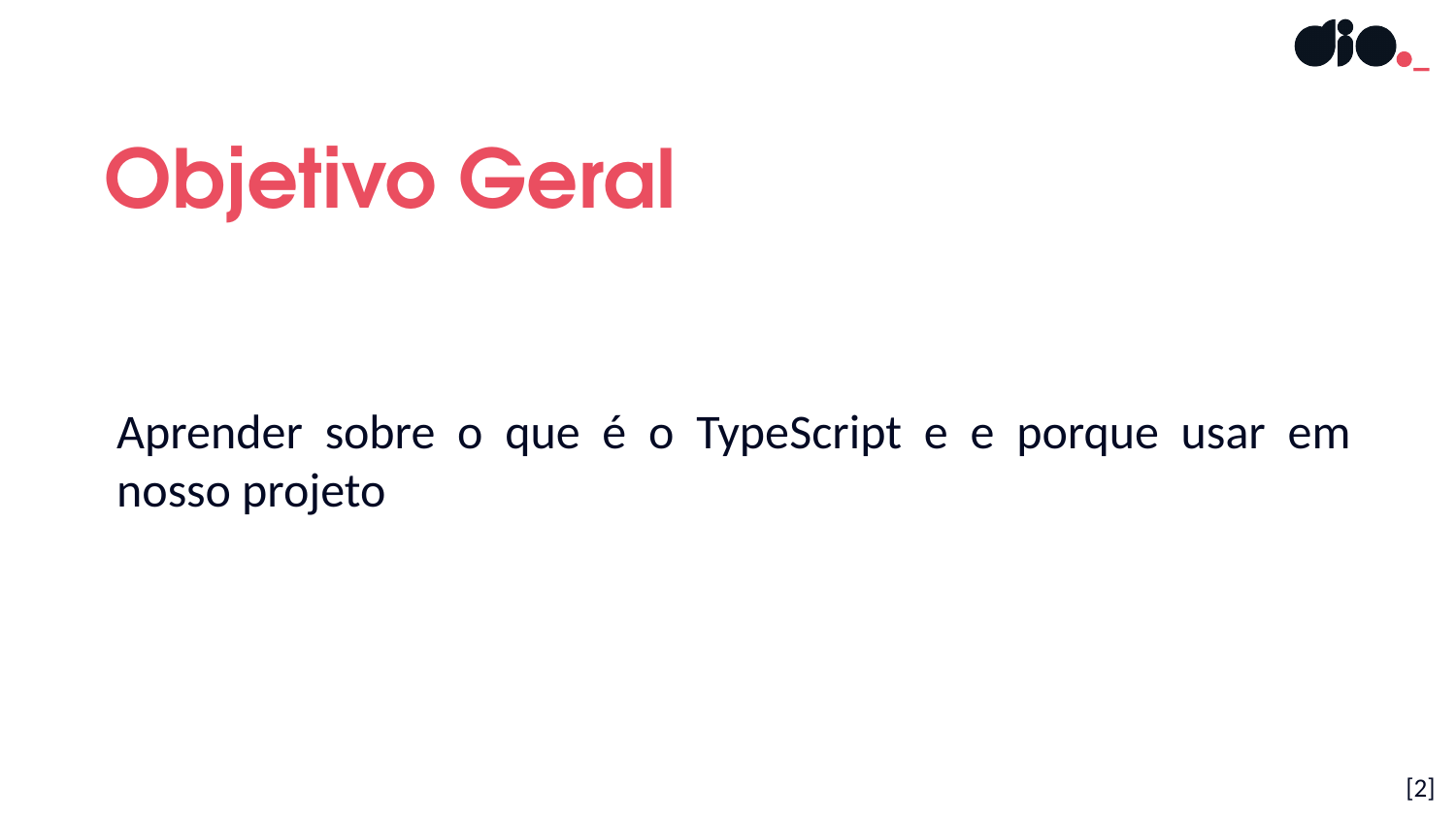

Objetivo Geral
Aprender sobre o que é o TypeScript e e porque usar em nosso projeto
[2]